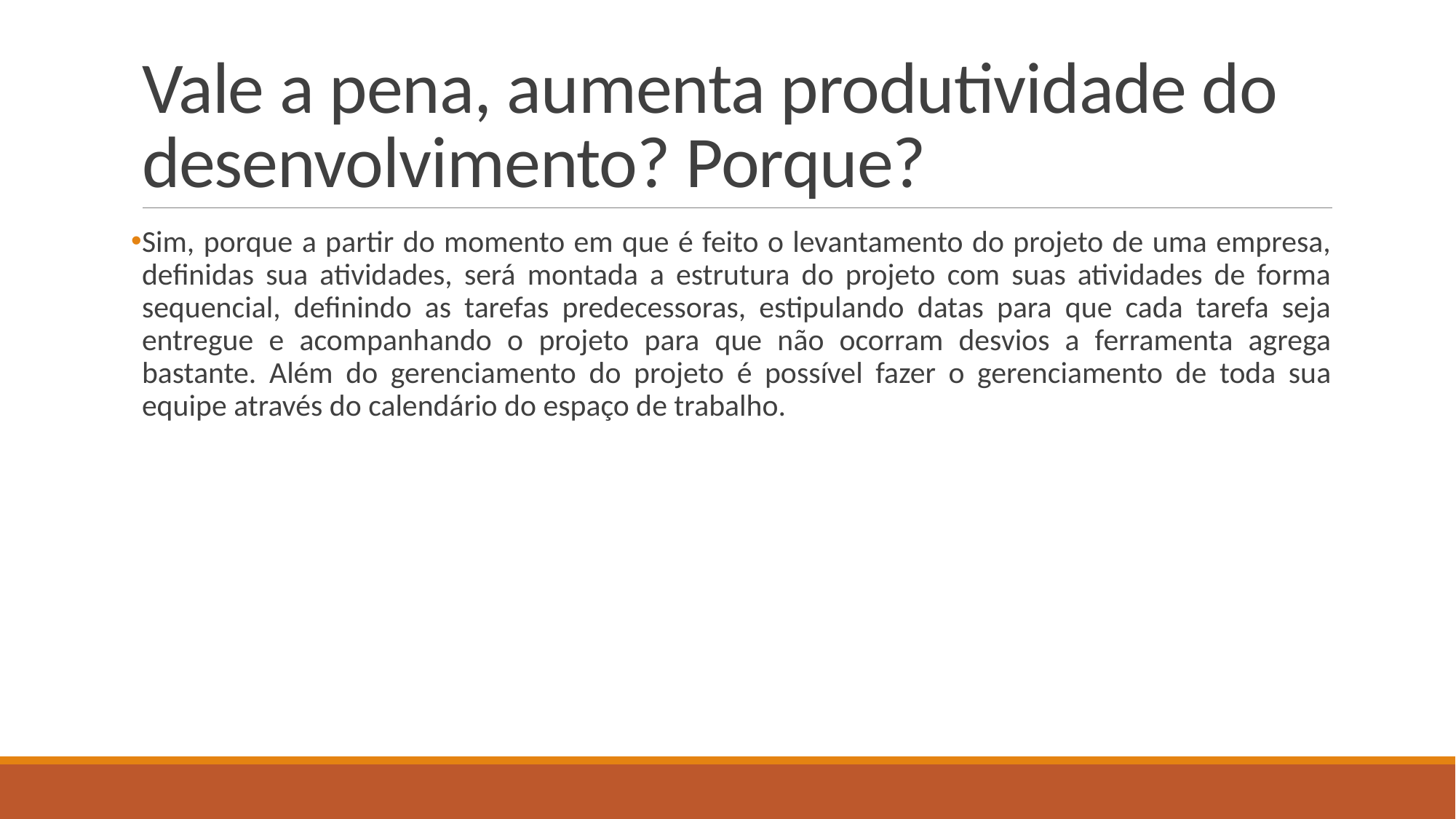

# Vale a pena, aumenta produtividade do desenvolvimento? Porque?
Sim, porque a partir do momento em que é feito o levantamento do projeto de uma empresa, definidas sua atividades, será montada a estrutura do projeto com suas atividades de forma sequencial, definindo as tarefas predecessoras, estipulando datas para que cada tarefa seja entregue e acompanhando o projeto para que não ocorram desvios a ferramenta agrega bastante. Além do gerenciamento do projeto é possível fazer o gerenciamento de toda sua equipe através do calendário do espaço de trabalho.